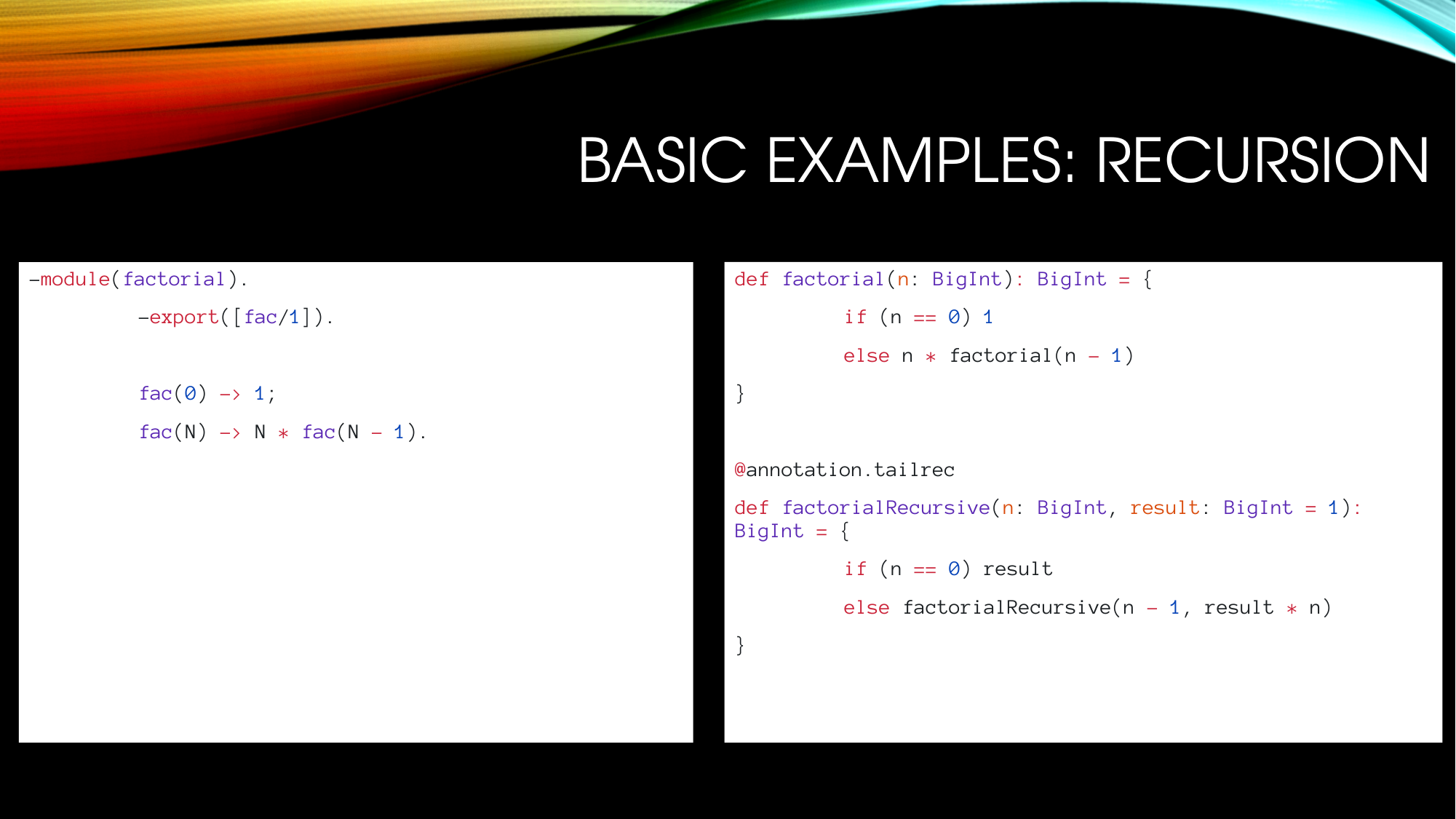

# Basic Examples: RECURSION
-module(factorial).
	-export([fac/1]).

	fac(0) -> 1;
	fac(N) -> N * fac(N - 1).
def factorial(n: BigInt): BigInt = {
	if (n == 0) 1
	else n * factorial(n - 1)
}

@annotation.tailrec
def factorialRecursive(n: BigInt, result: BigInt = 1): BigInt = {
	if (n == 0) result
	else factorialRecursive(n - 1, result * n)
}